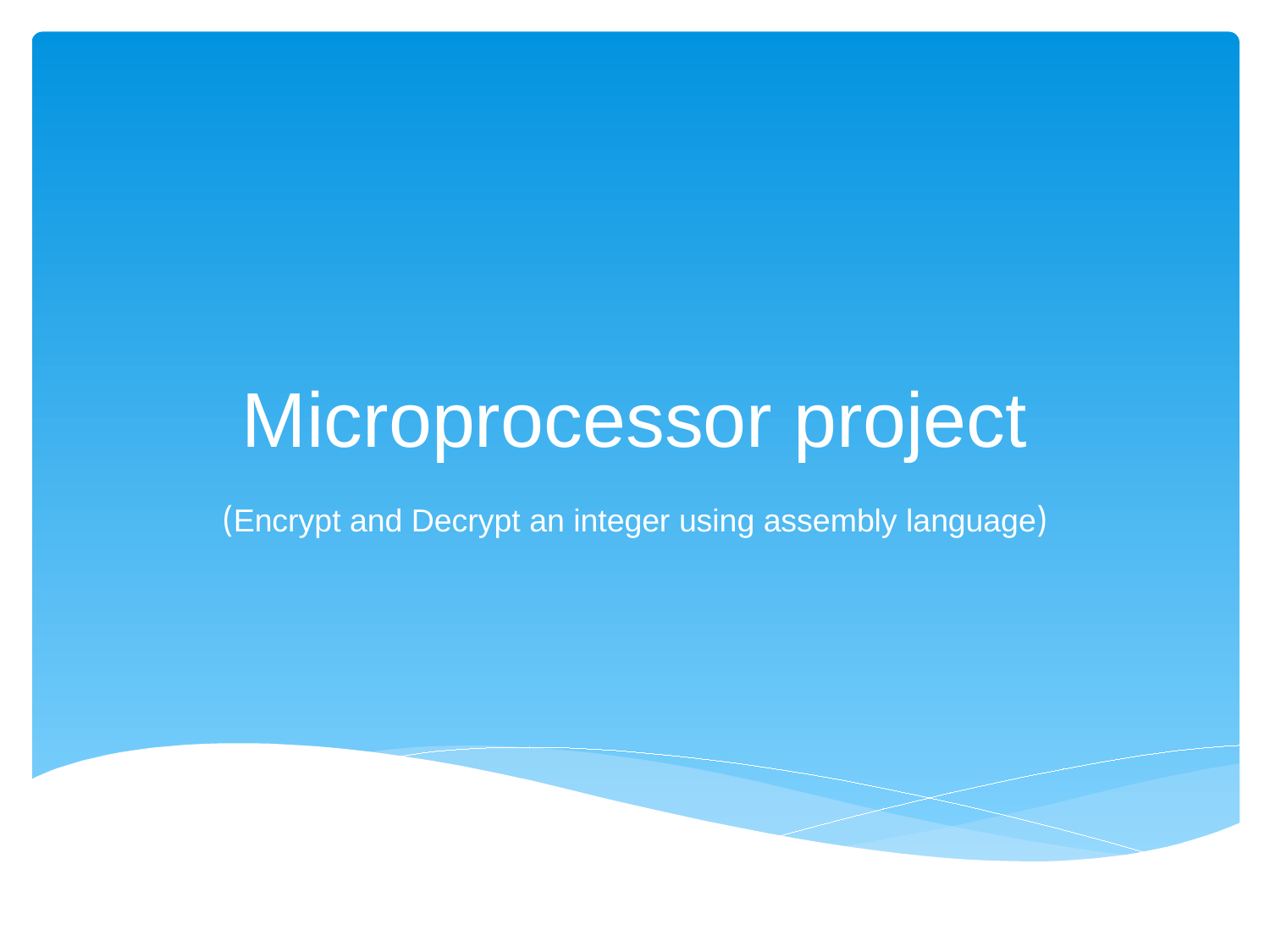

# Microprocessor project
(Encrypt and Decrypt an integer using assembly language)